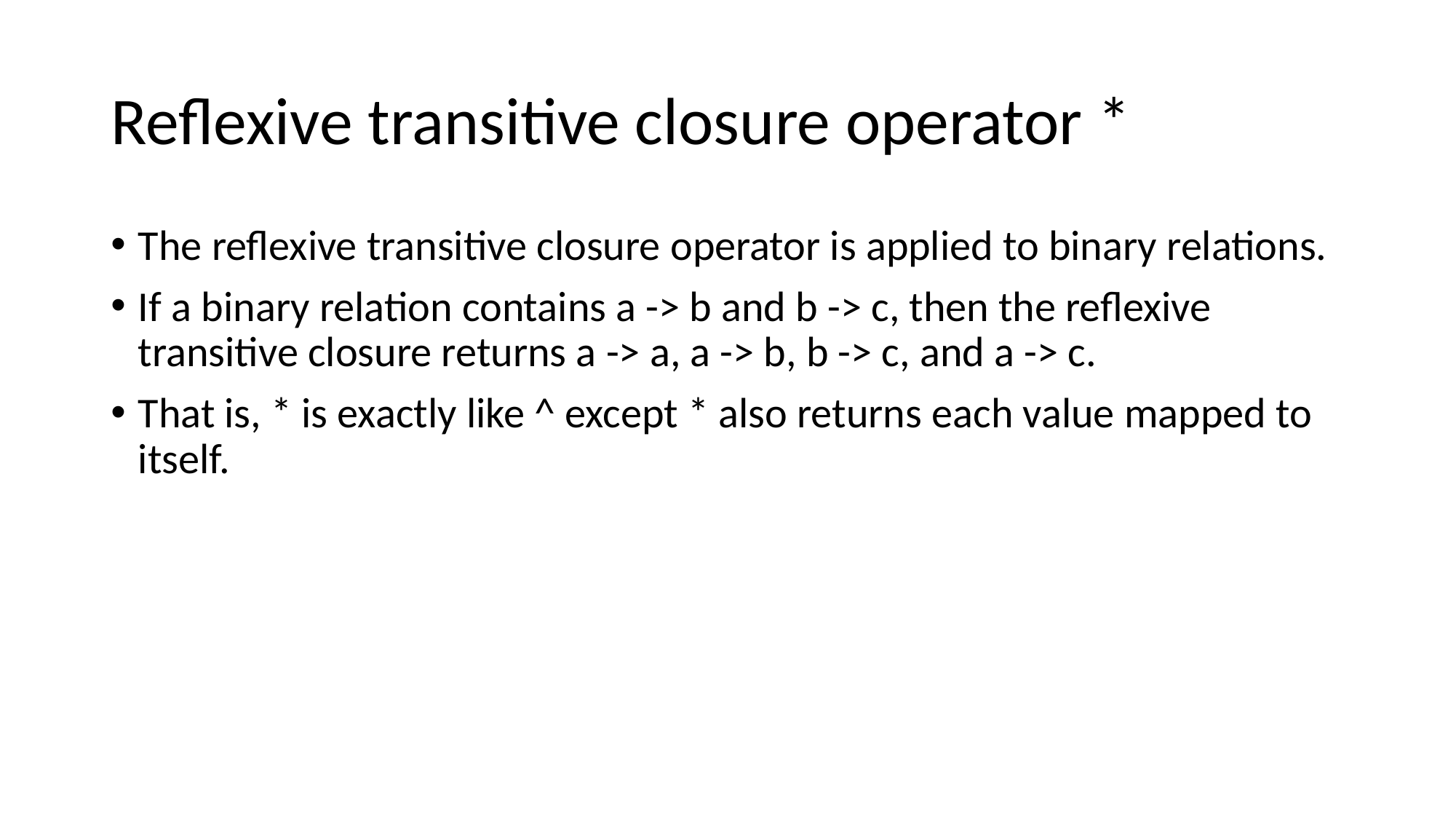

# Reflexive transitive closure operator *
The reflexive transitive closure operator is applied to binary relations.
If a binary relation contains a -> b and b -> c, then the reflexive transitive closure returns a -> a, a -> b, b -> c, and a -> c.
That is, * is exactly like ^ except * also returns each value mapped to itself.